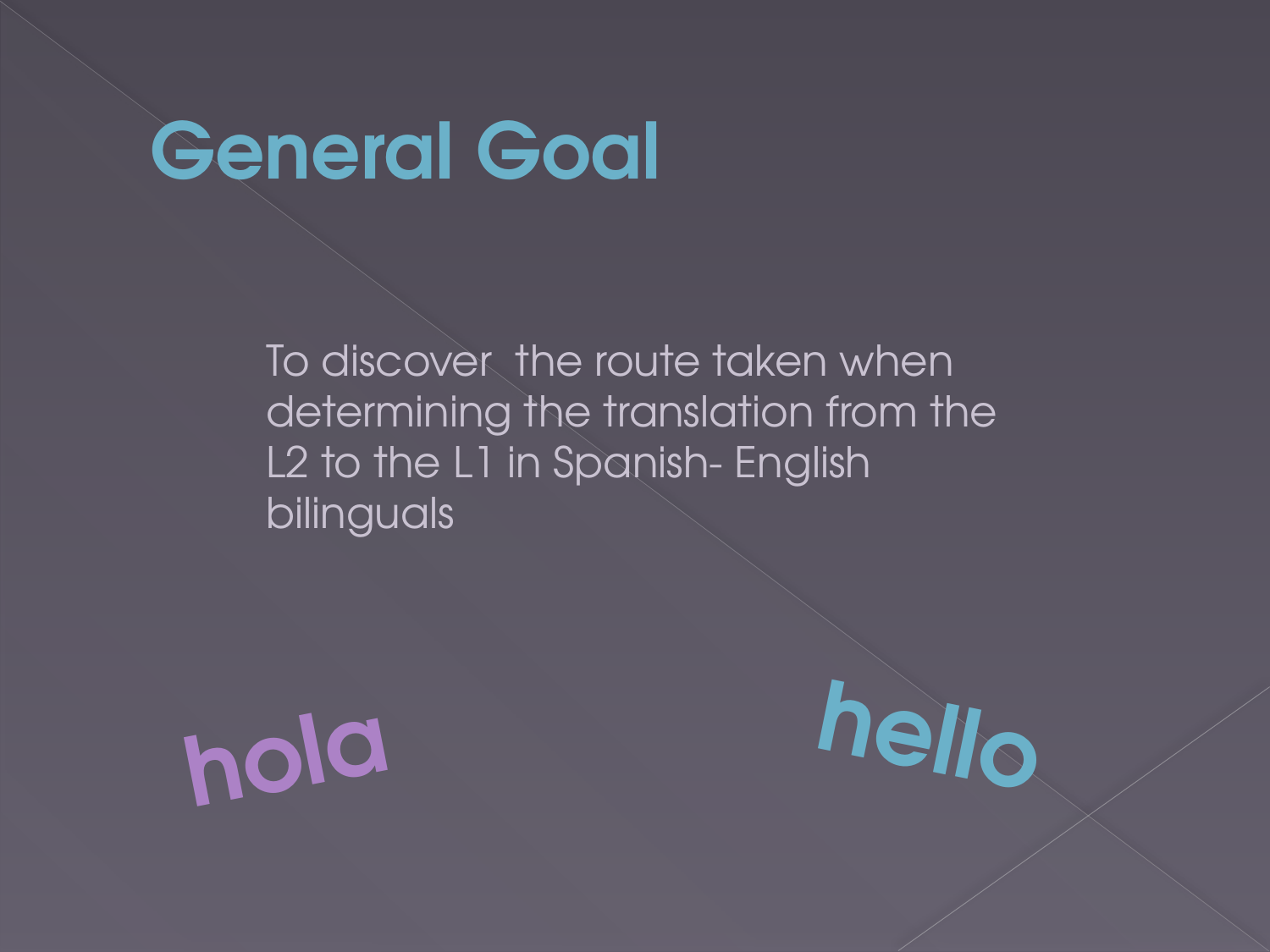

General Goal
To discover  the route taken when determining the translation from the L2 to the L1 in Spanish- English bilinguals
hello
hola